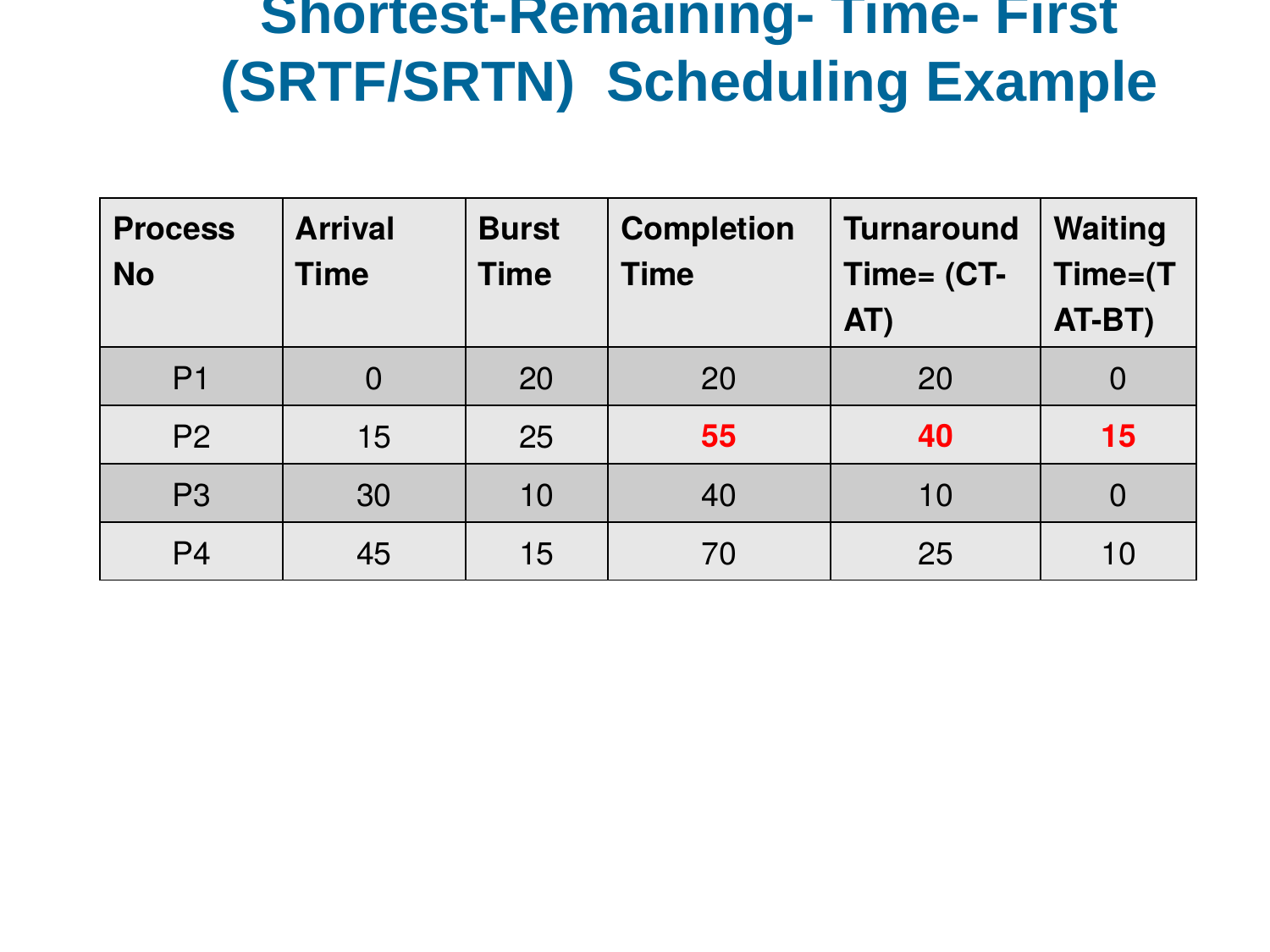

# Shortest-Remaining- Time- First (SRTF/SRTN)  Scheduling Example
| Process No | Arrival Time | Burst Time | Completion Time | Turnaround Time= (CT-AT) | Waiting Time=(TAT-BT) |
| --- | --- | --- | --- | --- | --- |
| P1 | 0 | 20 | 20 | 20 | 0 |
| P2 | 15 | 25 | 55 | 40 | 15 |
| P3 | 30 | 10 | 40 | 10 | 0 |
| P4 | 45 | 15 | 70 | 25 | 10 |